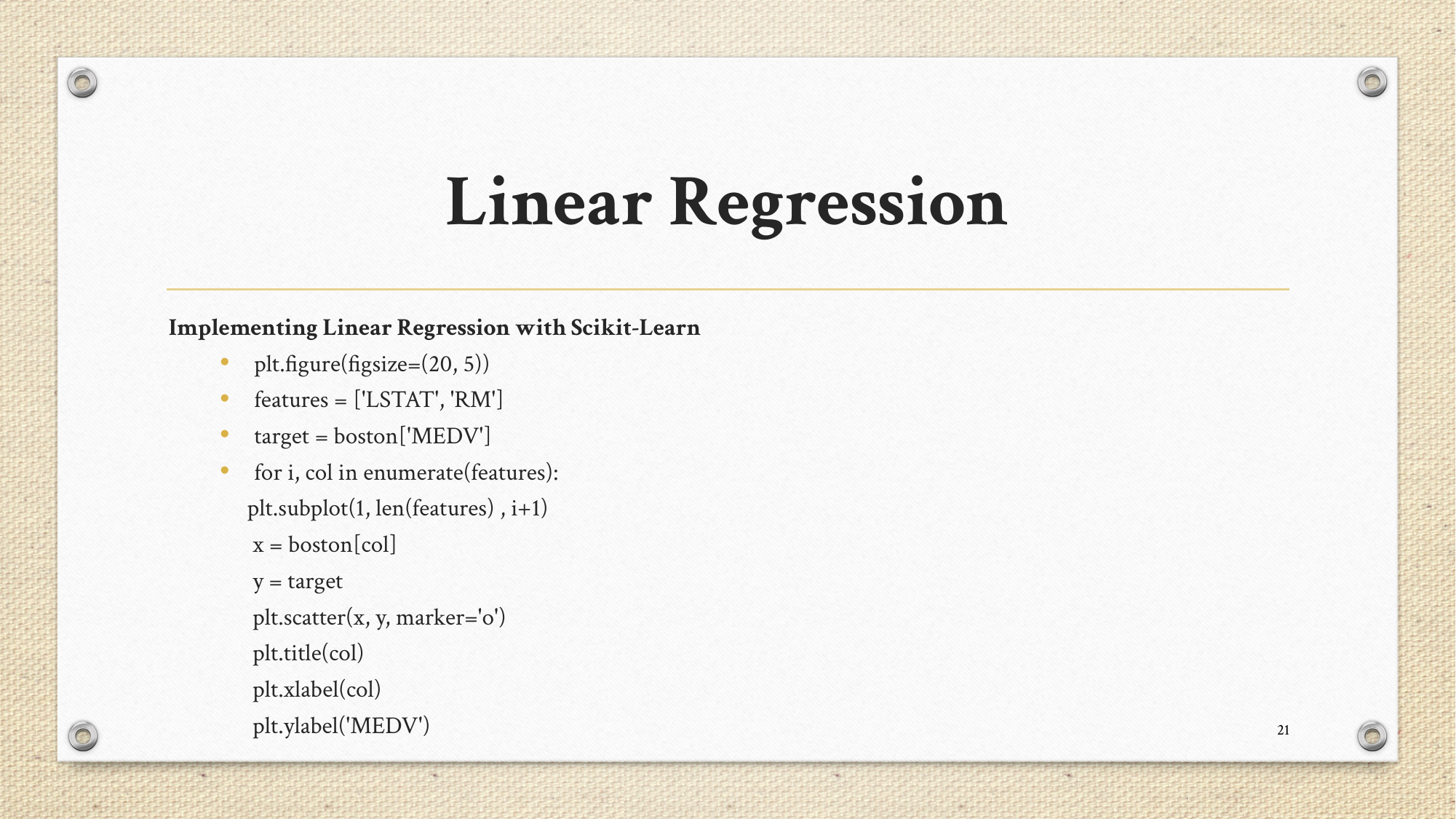

# Linear Regression
  Implementing Linear Regression with Scikit-Learn
plt.figure(figsize=(20, 5))
features = ['LSTAT', 'RM']
target = boston['MEDV']
for i, col in enumerate(features):
	plt.subplot(1, len(features) , i+1)
	 x = boston[col]
	 y = target
	 plt.scatter(x, y, marker='o')
	 plt.title(col)
	 plt.xlabel(col)
	 plt.ylabel('MEDV')
21